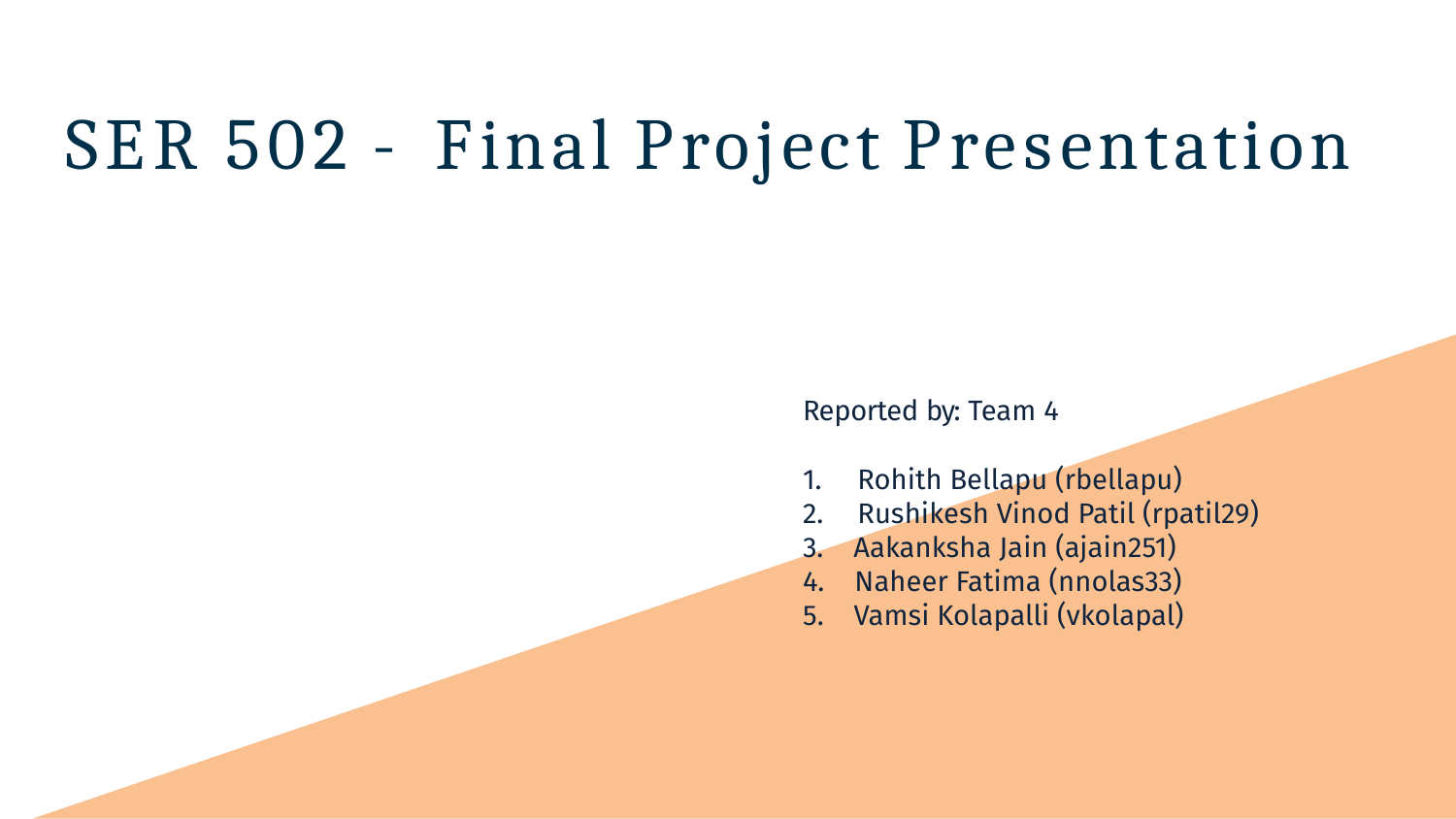

# SER 502 - Final Project Presentation
Reported by: Team 4

Rohith Bellapu (rbellapu)
Rushikesh Vinod Patil (rpatil29)
3.    Aakanksha Jain (ajain251)
4.    Naheer Fatima (nnolas33)
5.    Vamsi Kolapalli (vkolapal)